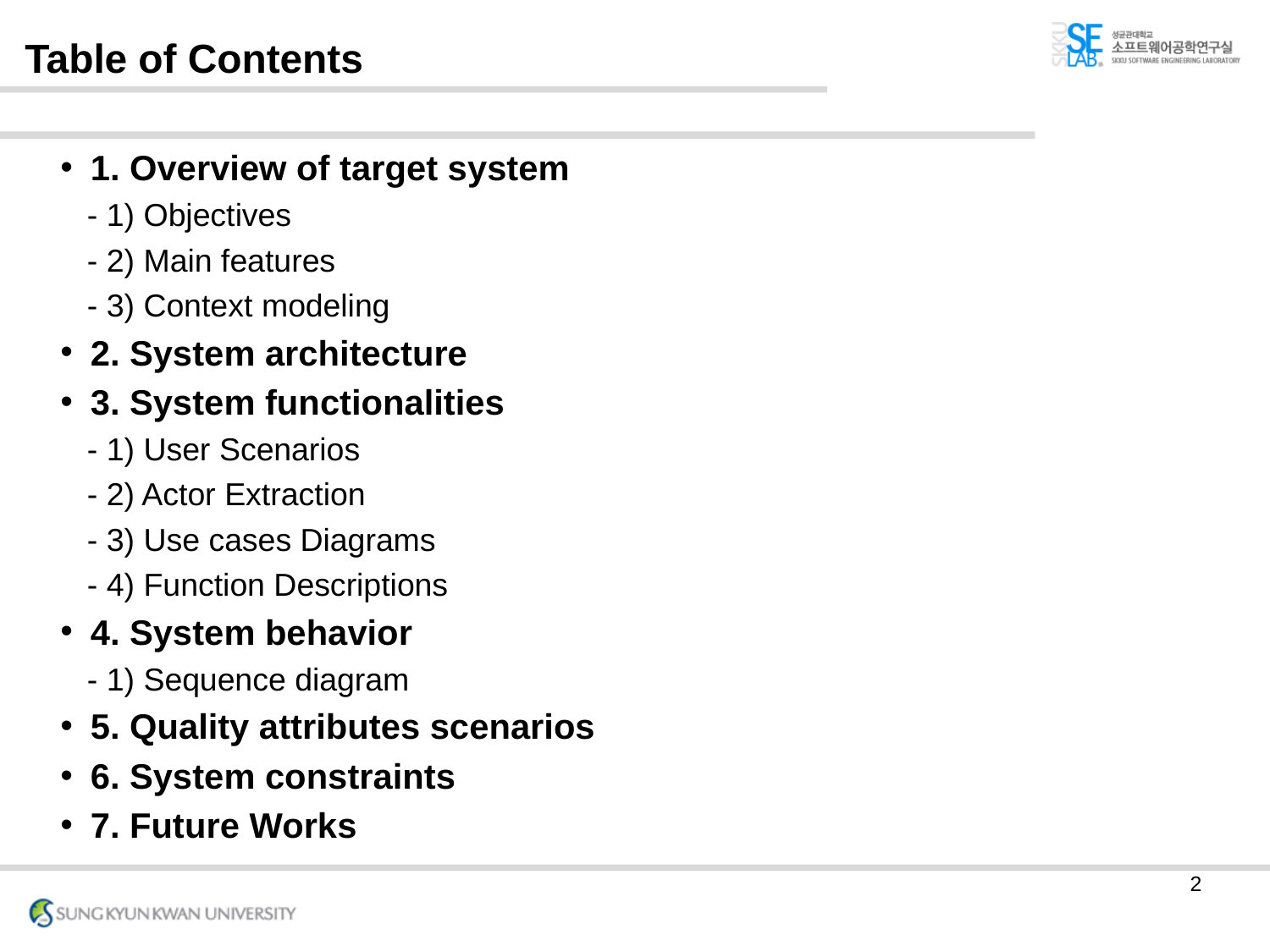

# Table of Contents
1. Overview of target system
   - 1) Objectives
   - 2) Main features
   - 3) Context modeling
2. System architecture
3. System functionalities
   - 1) User Scenarios
   - 2) Actor Extraction
   - 3) Use cases Diagrams
   - 4) Function Descriptions
4. System behavior
   - 1) Sequence diagram
5. Quality attributes scenarios
6. System constraints
7. Future Works
2